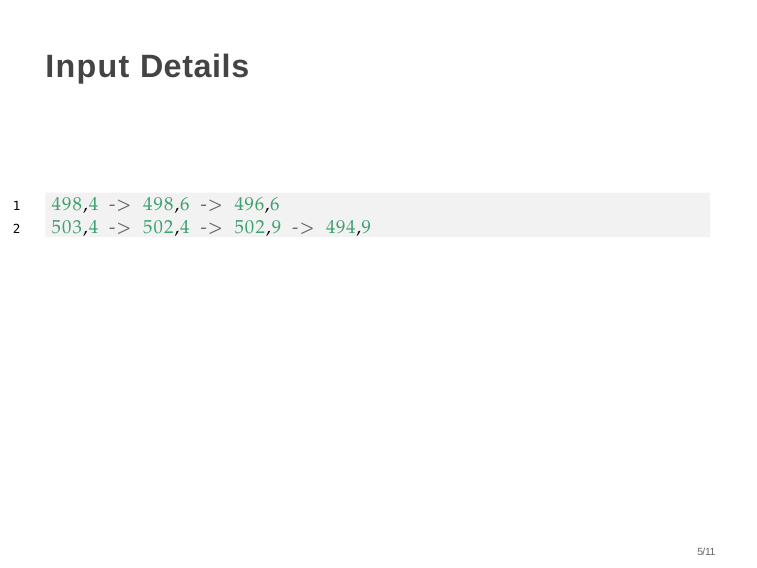

Input Details
1
2
498,4 -> 498,6 -> 496,6
503,4 -> 502,4 -> 502,9 -> 494,9
5/11